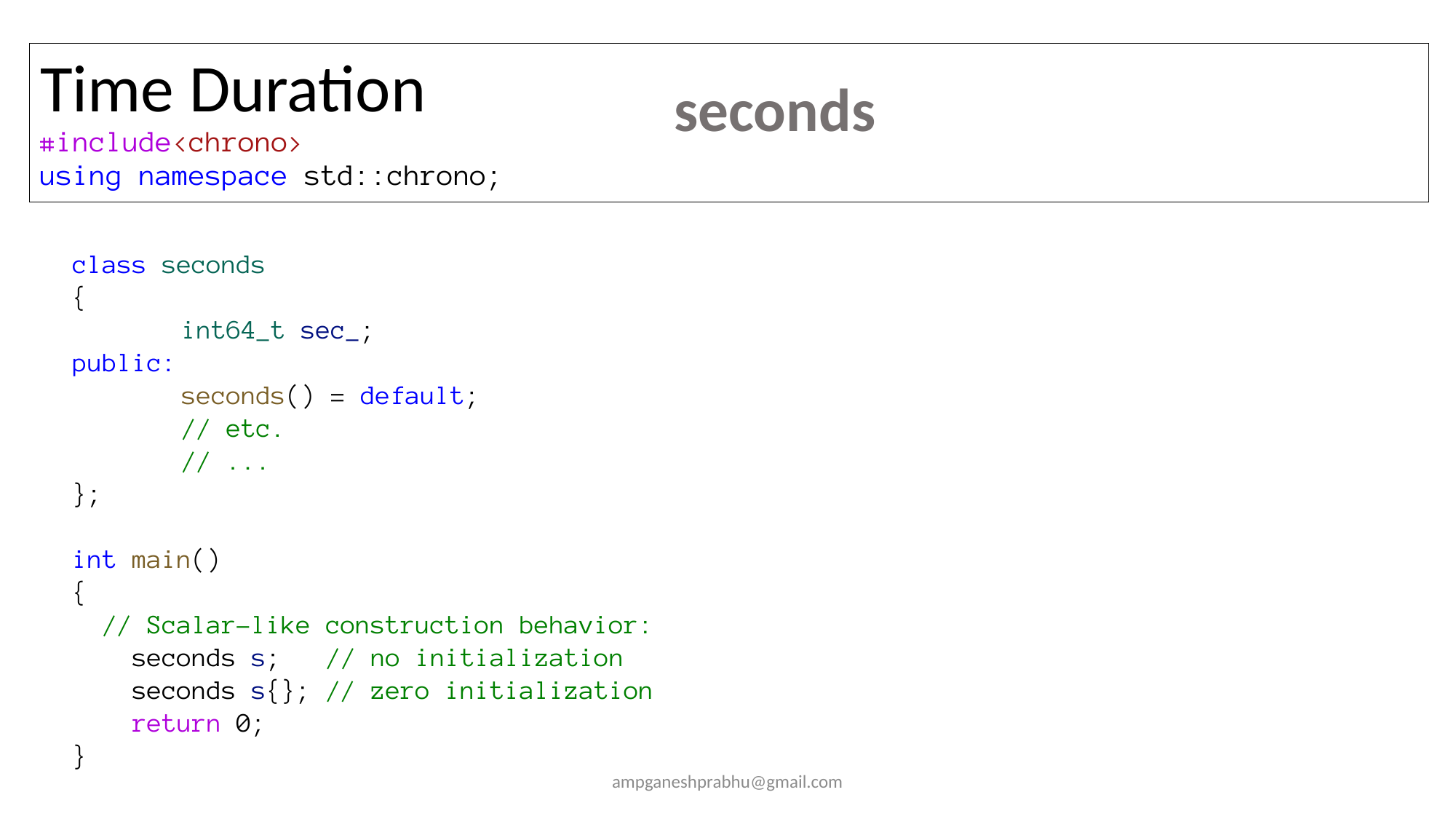

# Time Duration #include<chrono> using namespace std::chrono;
seconds
class seconds
{
 	int64_t sec_;
public:
	seconds() = default;
	// etc.
	// ...
};

int main()
{
  // Scalar-like construction behavior:
    seconds s;   // no initialization
    seconds s{}; // zero initialization
    return 0;
}
ampganeshprabhu@gmail.com